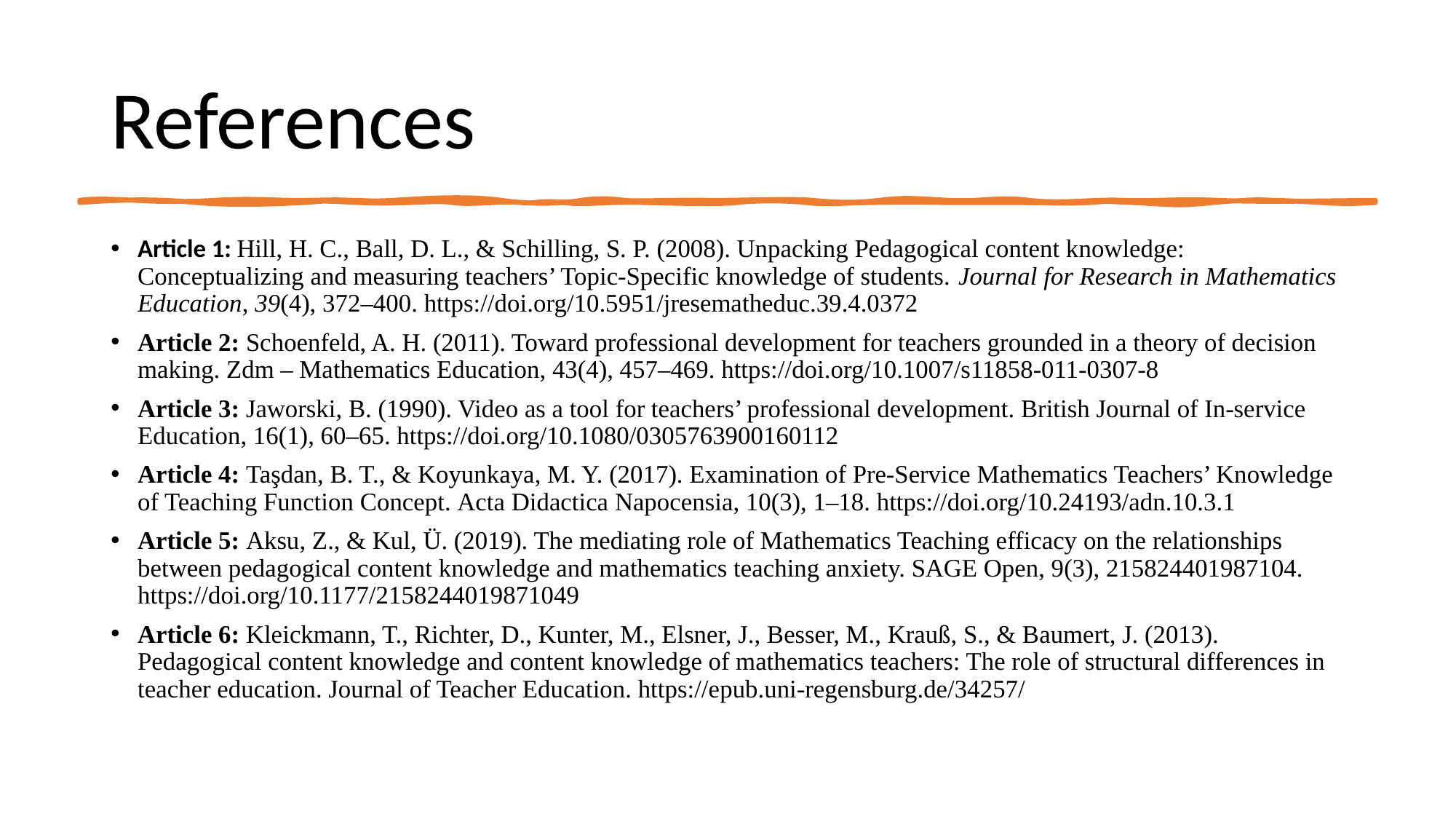

# References

Article 1: Hill, H. C., Ball, D. L., & Schilling, S. P. (2008). Unpacking Pedagogical content knowledge: Conceptualizing and measuring teachers’ Topic-Specific knowledge of students. Journal for Research in Mathematics Education, 39(4), 372–400. https://doi.org/10.5951/jresematheduc.39.4.0372
Article 2: Schoenfeld, A. H. (2011). Toward professional development for teachers grounded in a theory of decision making. Zdm – Mathematics Education, 43(4), 457–469. https://doi.org/10.1007/s11858-011-0307-8
Article 3: Jaworski, B. (1990). Video as a tool for teachers’ professional development. British Journal of In-service Education, 16(1), 60–65. https://doi.org/10.1080/0305763900160112
Article 4: Taşdan, B. T., & Koyunkaya, M. Y. (2017). Examination of Pre-Service Mathematics Teachers’ Knowledge of Teaching Function Concept. Acta Didactica Napocensia, 10(3), 1–18. https://doi.org/10.24193/adn.10.3.1
Article 5: Aksu, Z., & Kul, Ü. (2019). The mediating role of Mathematics Teaching efficacy on the relationships between pedagogical content knowledge and mathematics teaching anxiety. SAGE Open, 9(3), 215824401987104. https://doi.org/10.1177/2158244019871049
Article 6: Kleickmann, T., Richter, D., Kunter, M., Elsner, J., Besser, M., Krauß, S., & Baumert, J. (2013). Pedagogical content knowledge and content knowledge of mathematics teachers: The role of structural differences in teacher education. Journal of Teacher Education. https://epub.uni-regensburg.de/34257/